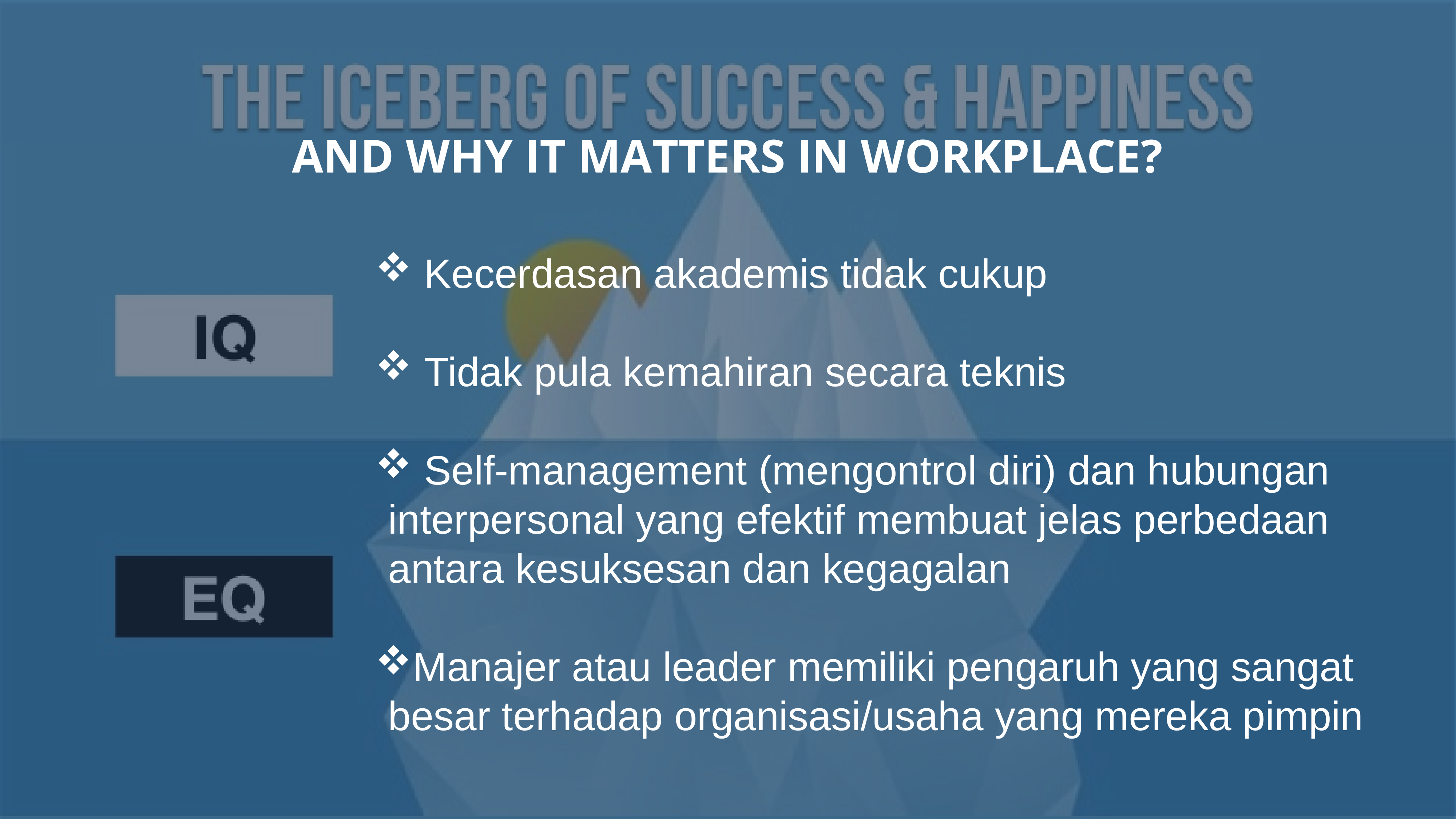

# AND WHY IT MATTERS IN WORKPLACE?
 Kecerdasan akademis tidak cukup

 Tidak pula kemahiran secara teknis

 Self-management (mengontrol diri) dan hubungan interpersonal yang efektif membuat jelas perbedaan antara kesuksesan dan kegagalan

Manajer atau leader memiliki pengaruh yang sangat besar terhadap organisasi/usaha yang mereka pimpin